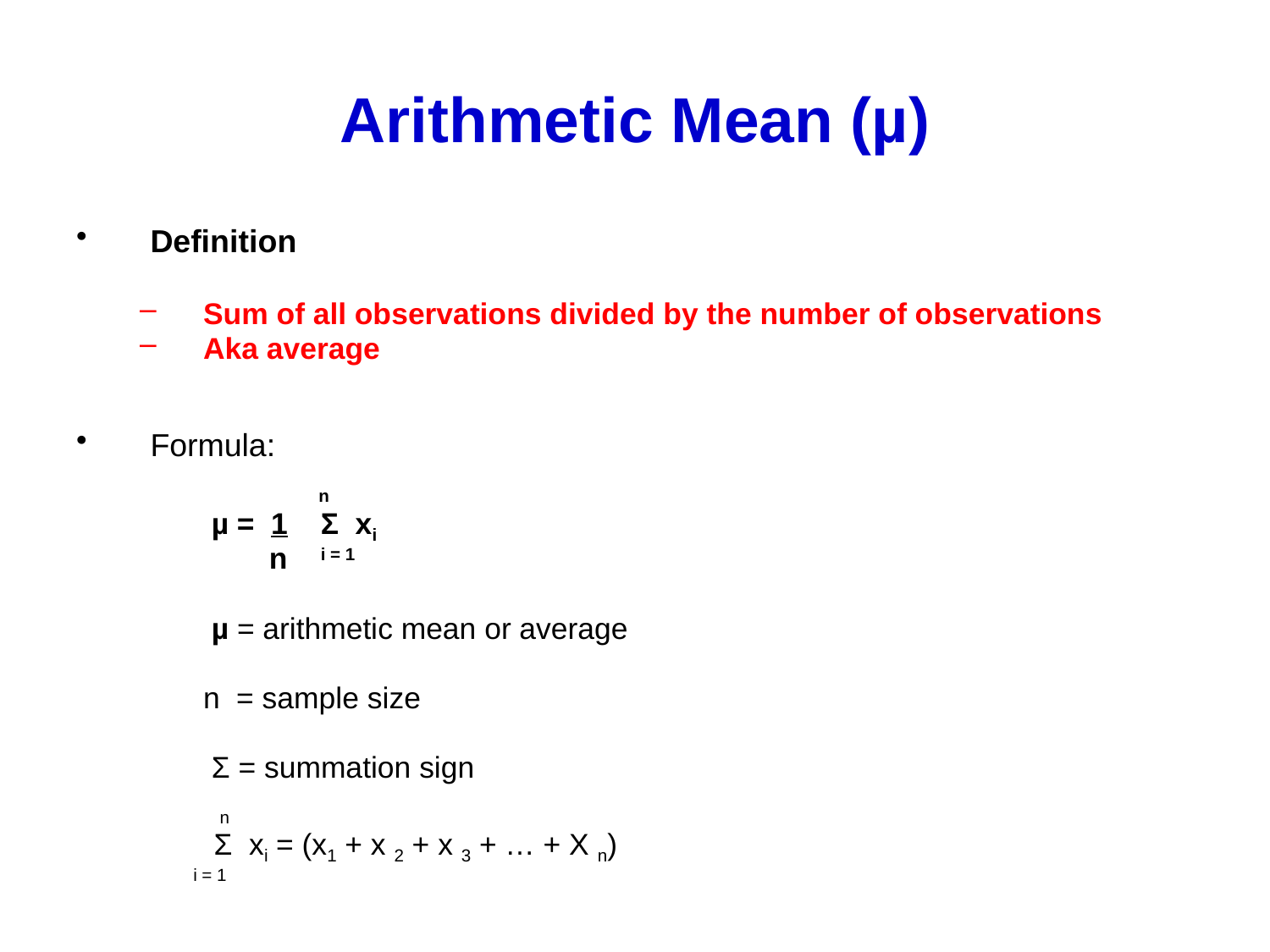

# Arithmetic Mean (µ)
Definition

Sum of all observations divided by the number of observations
Aka average

Formula:
	              n
	 µ =  1    Σ  xi
	        n    i = 1

	 µ = arithmetic mean or average

	n  = sample size

	 Σ = summation sign
	  n
         Σ  xi = (x1 + x 2 + x 3 + … + X n)
           i = 1